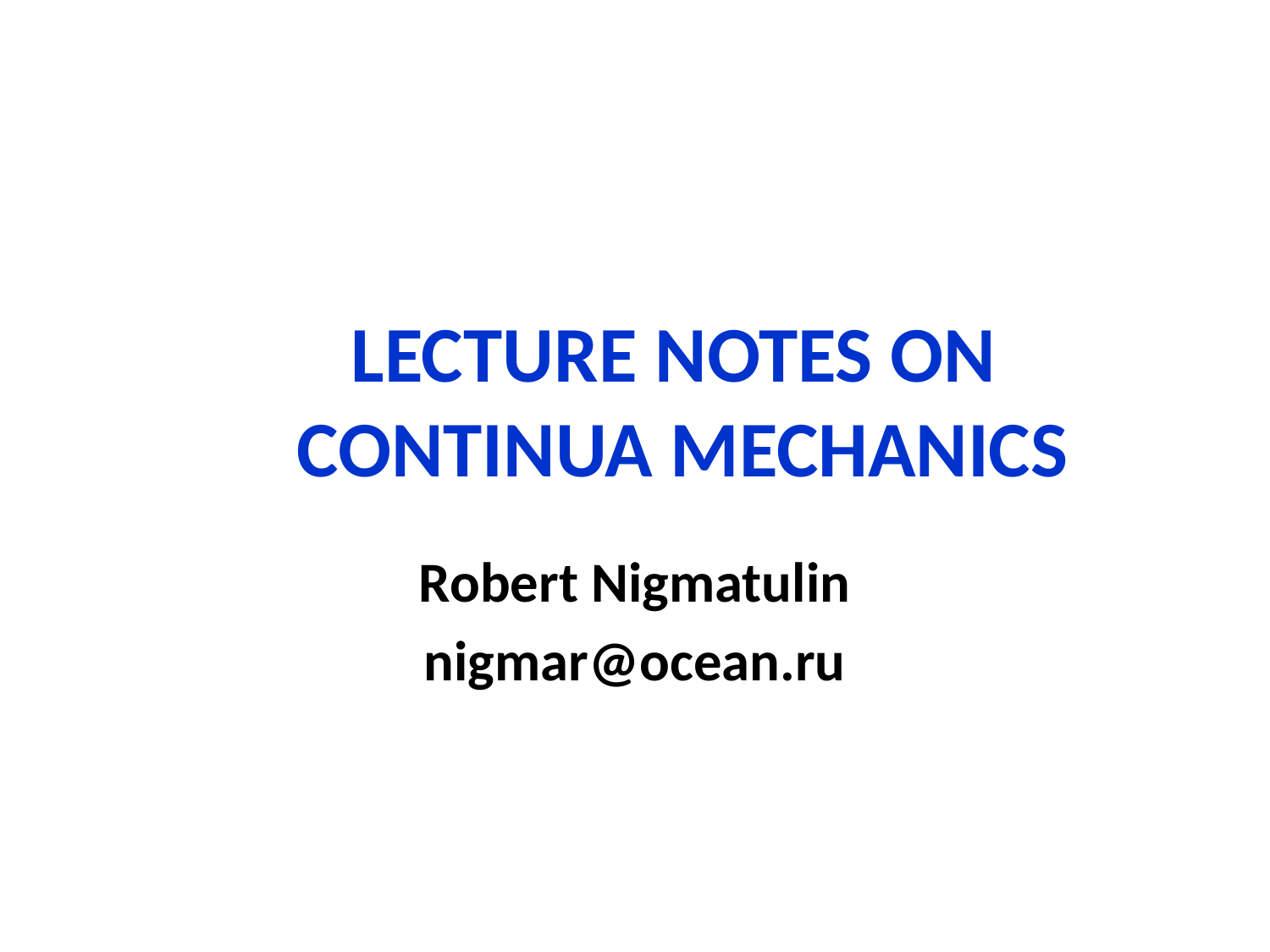

# LECTURE NOTES ON CONTINUA MECHANICS
Robert Nigmatulin
nigmar@ocean.ru